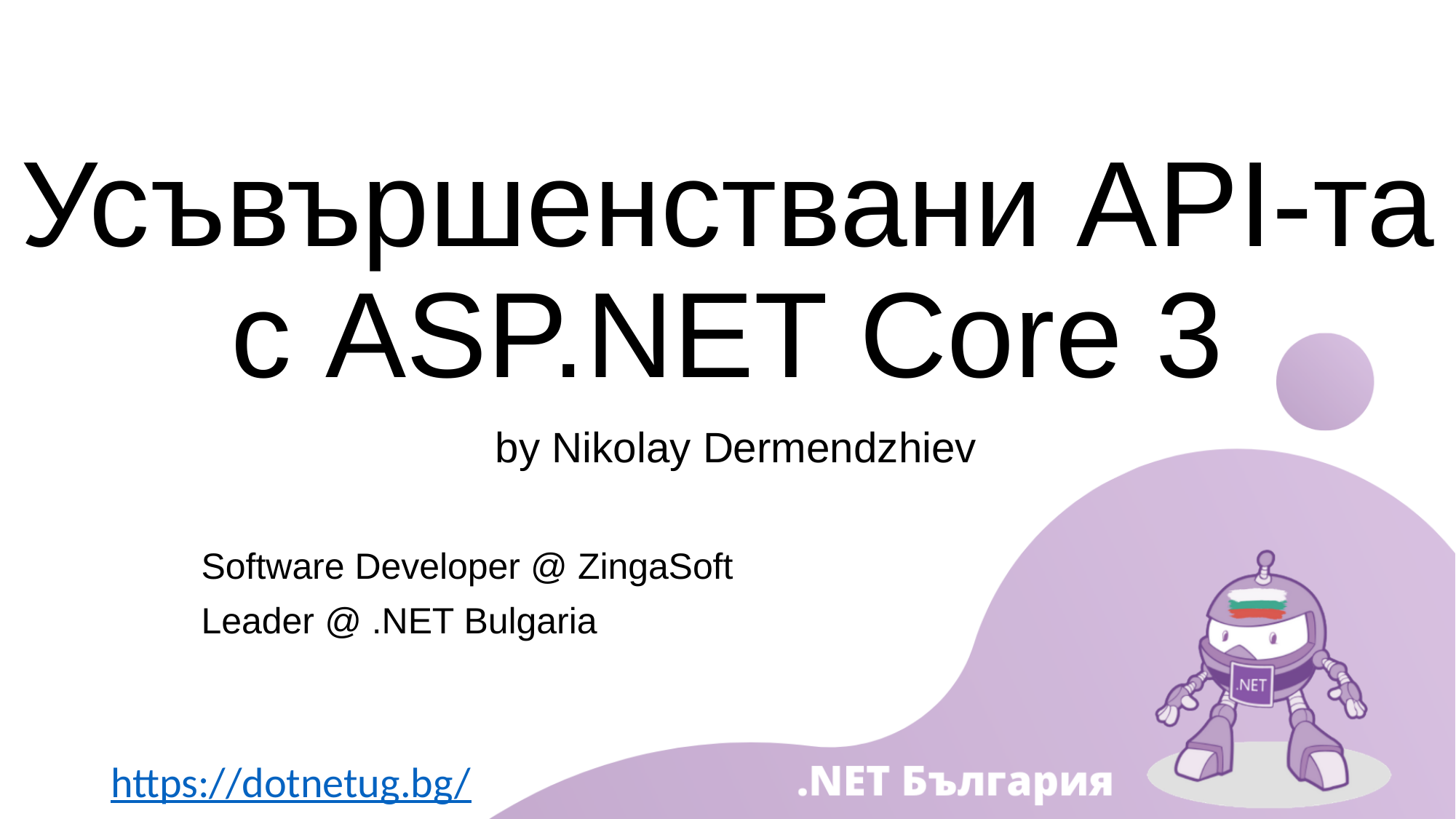

# Усъвършенствани API-та с ASP.NET Core 3
by Nikolay Dermendzhiev

Software Developer @ ZingaSoft
Leader @ .NET Bulgaria